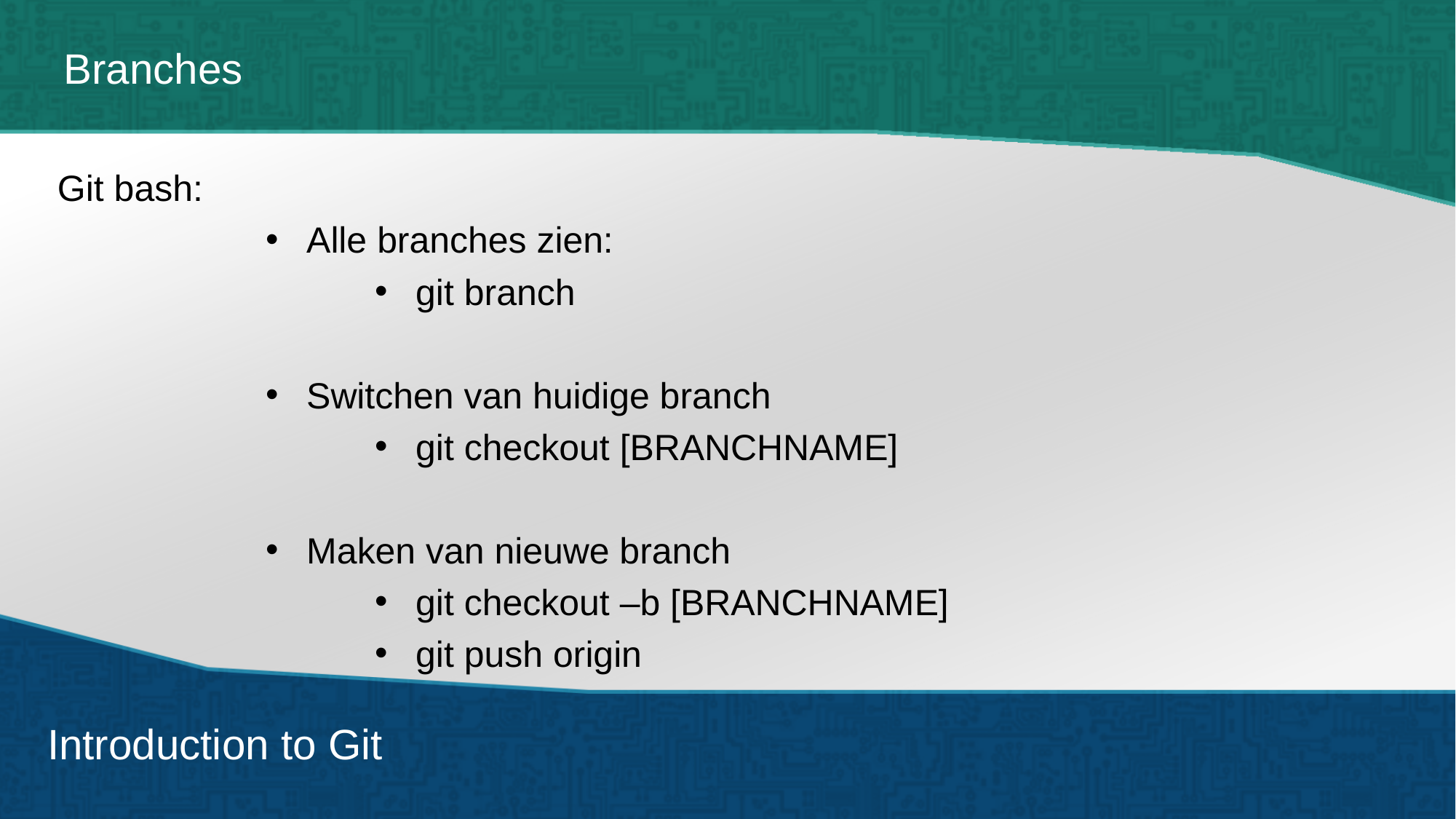

# Branches
 Git bash:
Alle branches zien:
git branch

Switchen van huidige branch
git checkout [BRANCHNAME]

Maken van nieuwe branch
git checkout –b [BRANCHNAME]
git push origin
Introduction to Git